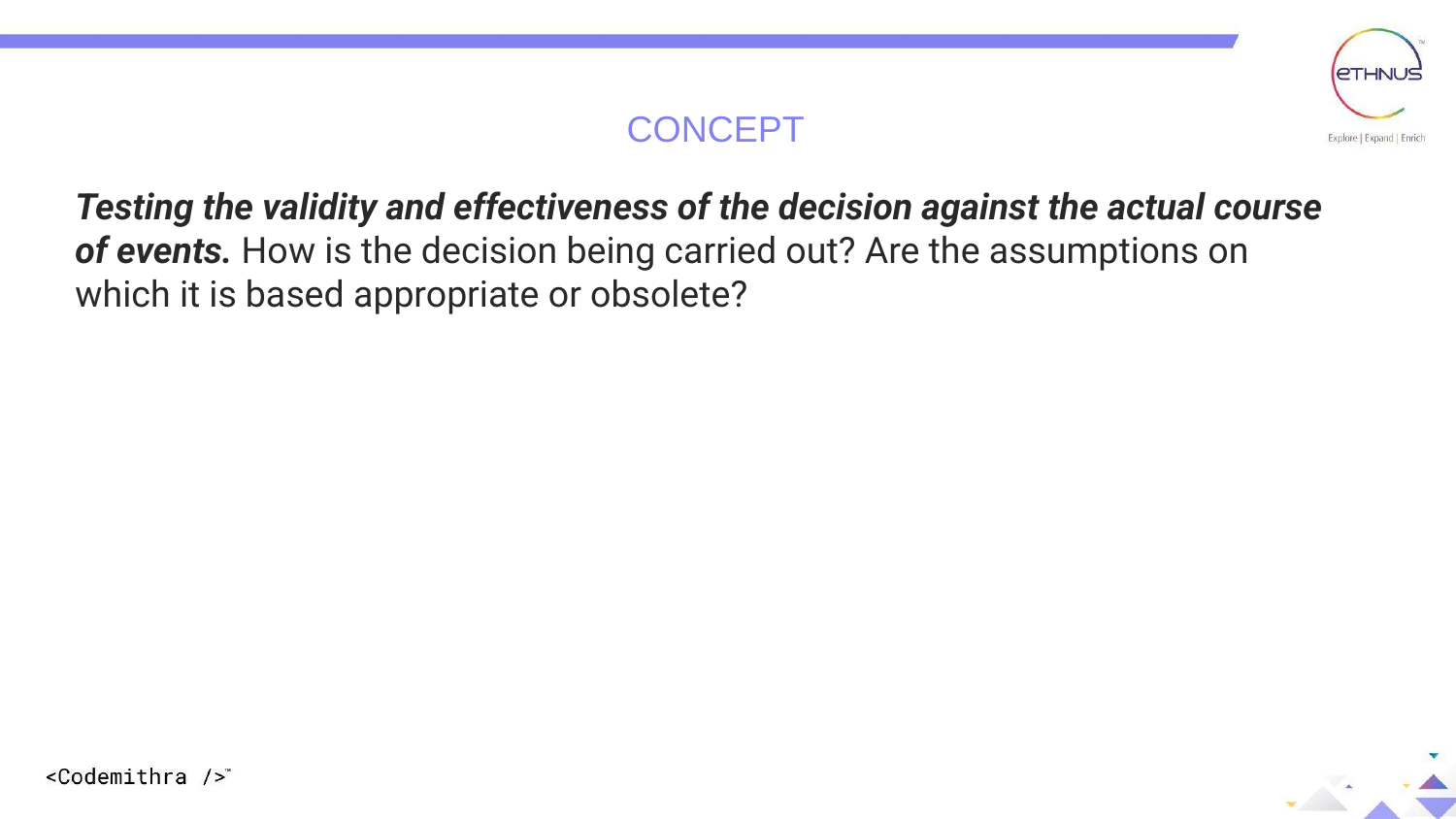

CONCEPT

Testing the validity and effectiveness of the decision against the actual course of events. How is the decision being carried out? Are the assumptions on which it is based appropriate or obsolete?